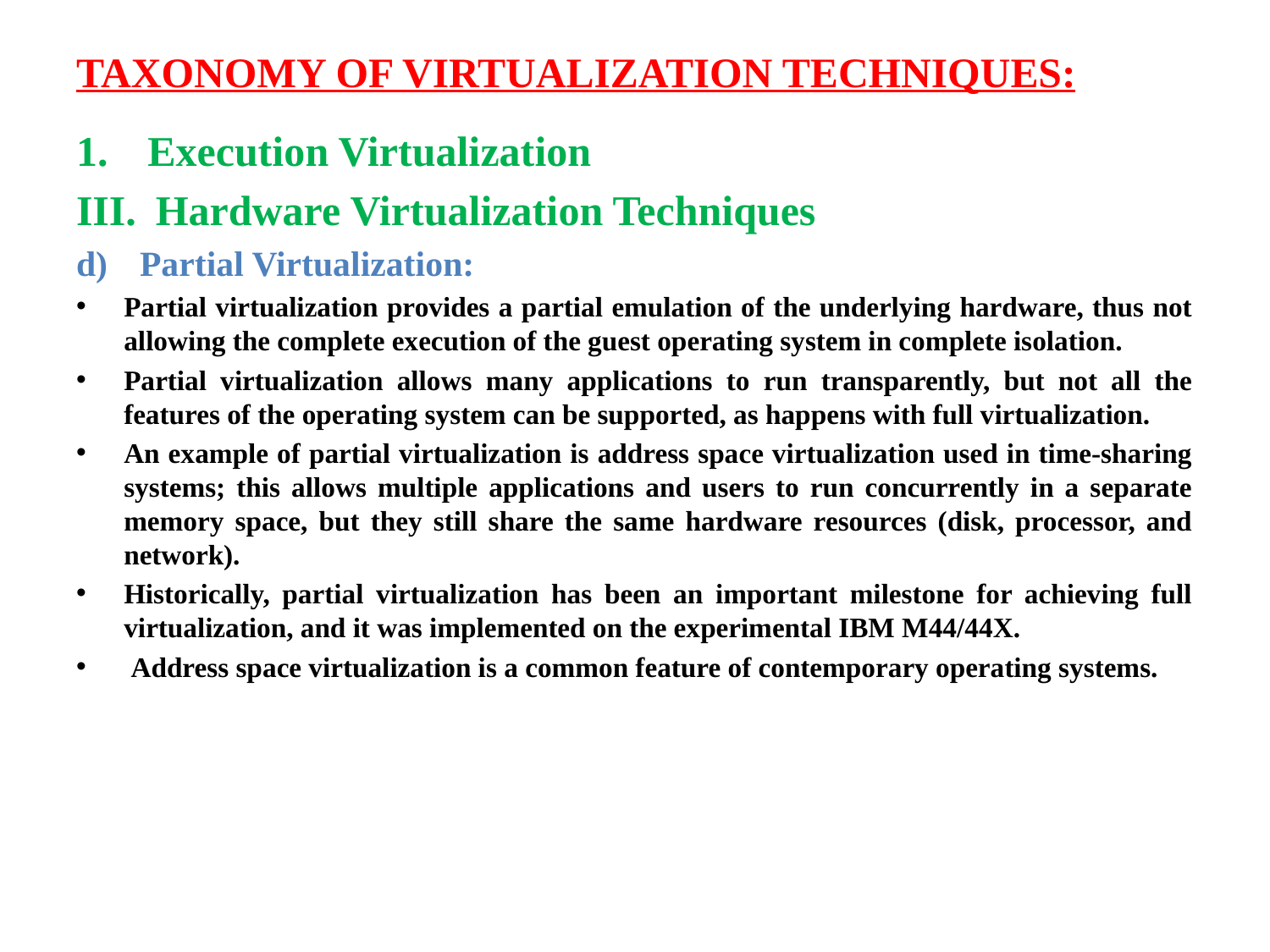

# TAXONOMY OF VIRTUALIZATION TECHNIQUES:
Execution Virtualization
Hardware Virtualization Techniques
Partial Virtualization:
Partial virtualization provides a partial emulation of the underlying hardware, thus not allowing the complete execution of the guest operating system in complete isolation.
Partial virtualization allows many applications to run transparently, but not all the features of the operating system can be supported, as happens with full virtualization.
An example of partial virtualization is address space virtualization used in time-sharing systems; this allows multiple applications and users to run concurrently in a separate memory space, but they still share the same hardware resources (disk, processor, and network).
Historically, partial virtualization has been an important milestone for achieving full virtualization, and it was implemented on the experimental IBM M44/44X.
 Address space virtualization is a common feature of contemporary operating systems.